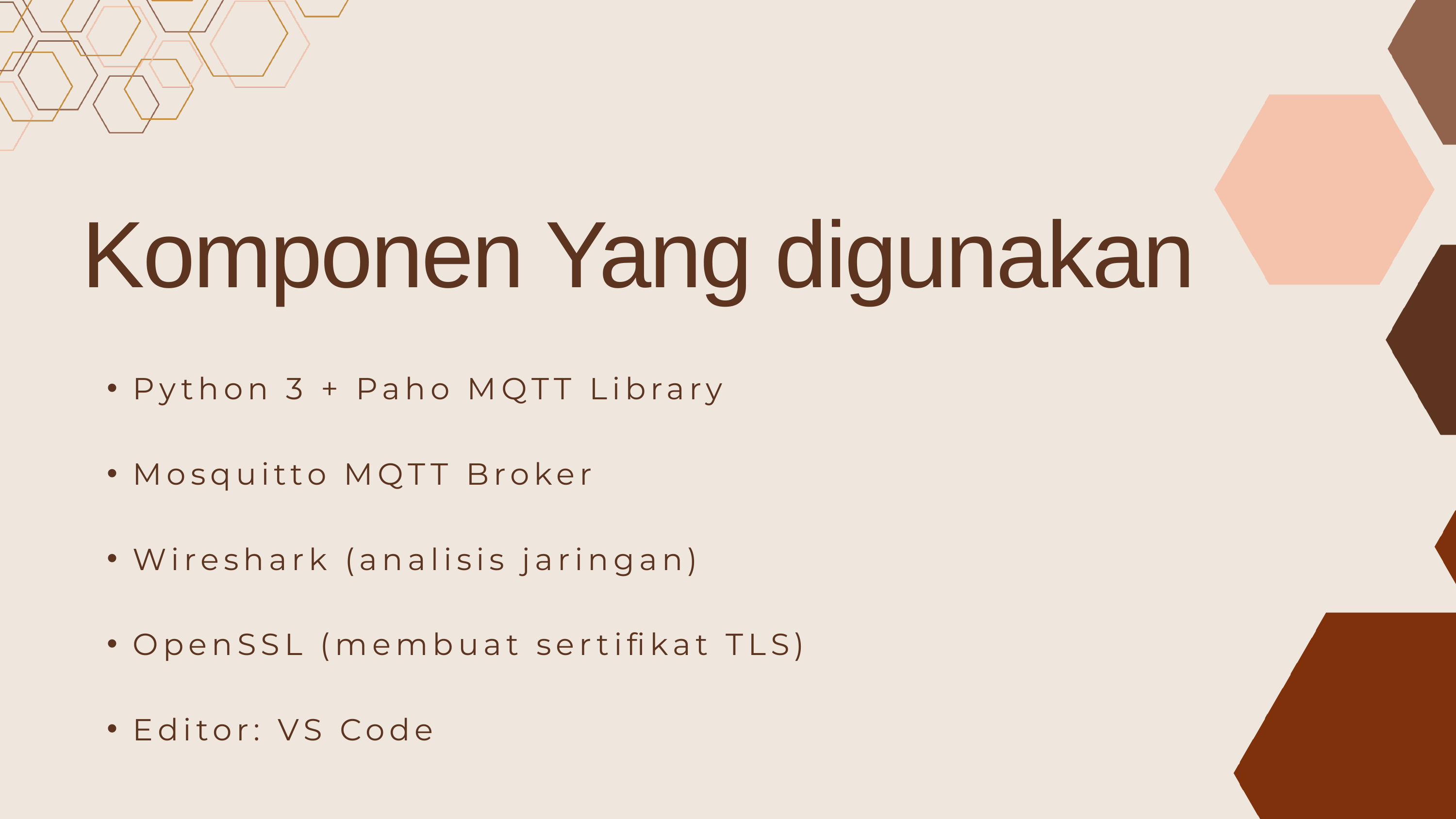

Komponen Yang digunakan
Python 3 + Paho MQTT Library

Mosquitto MQTT Broker

Wireshark (analisis jaringan)

OpenSSL (membuat sertifikat TLS)

Editor: VS Code